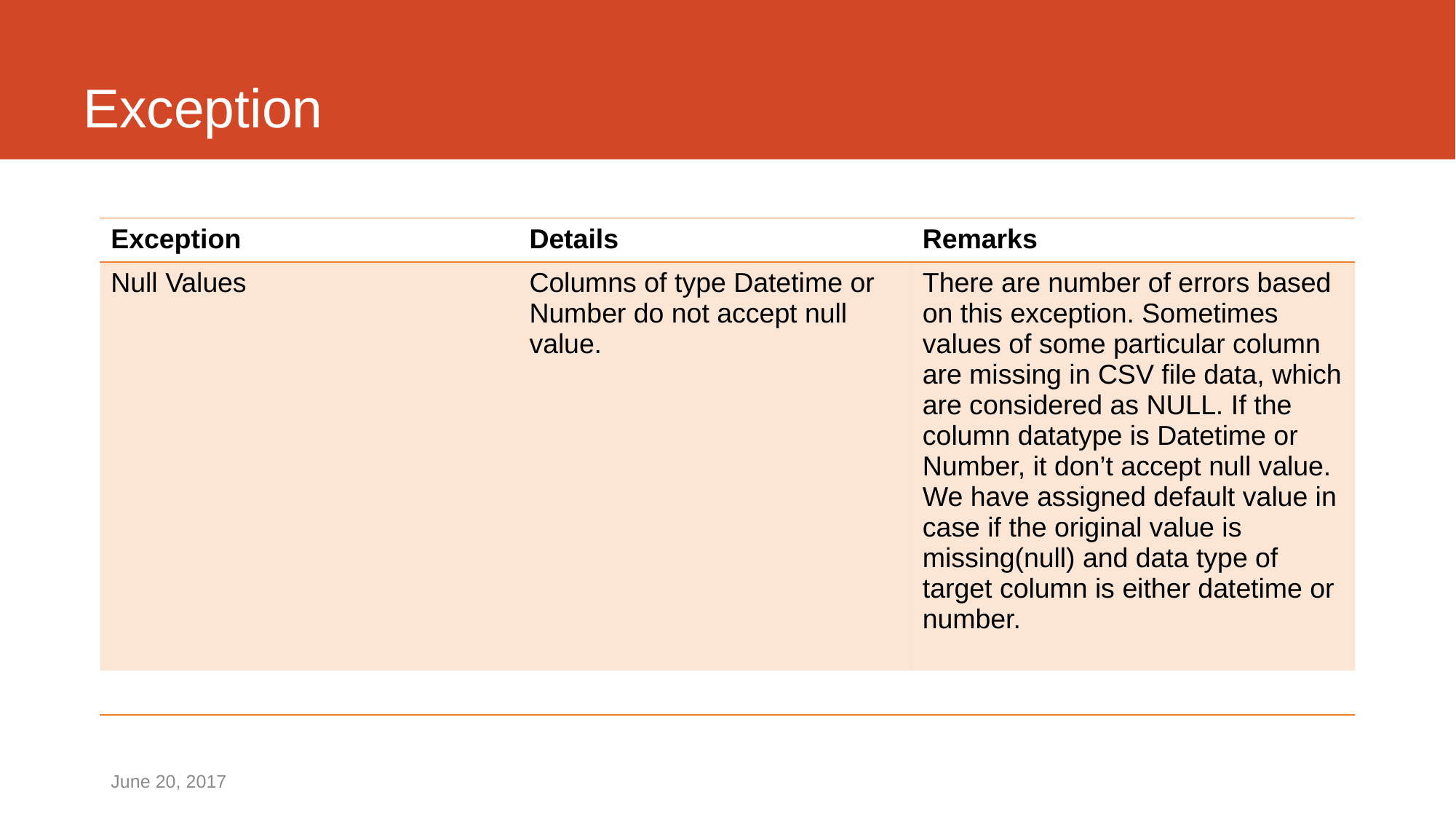

# Exception
| Exception | Details | Remarks |
| --- | --- | --- |
| Null Values | Columns of type Datetime or Number do not accept null value. | There are number of errors based on this exception. Sometimes values of some particular column are missing in CSV file data, which are considered as NULL. If the column datatype is Datetime or Number, it don’t accept null value. We have assigned default value in case if the original value is missing(null) and data type of target column is either datetime or number. |
|  |  |  |
June 20, 2017